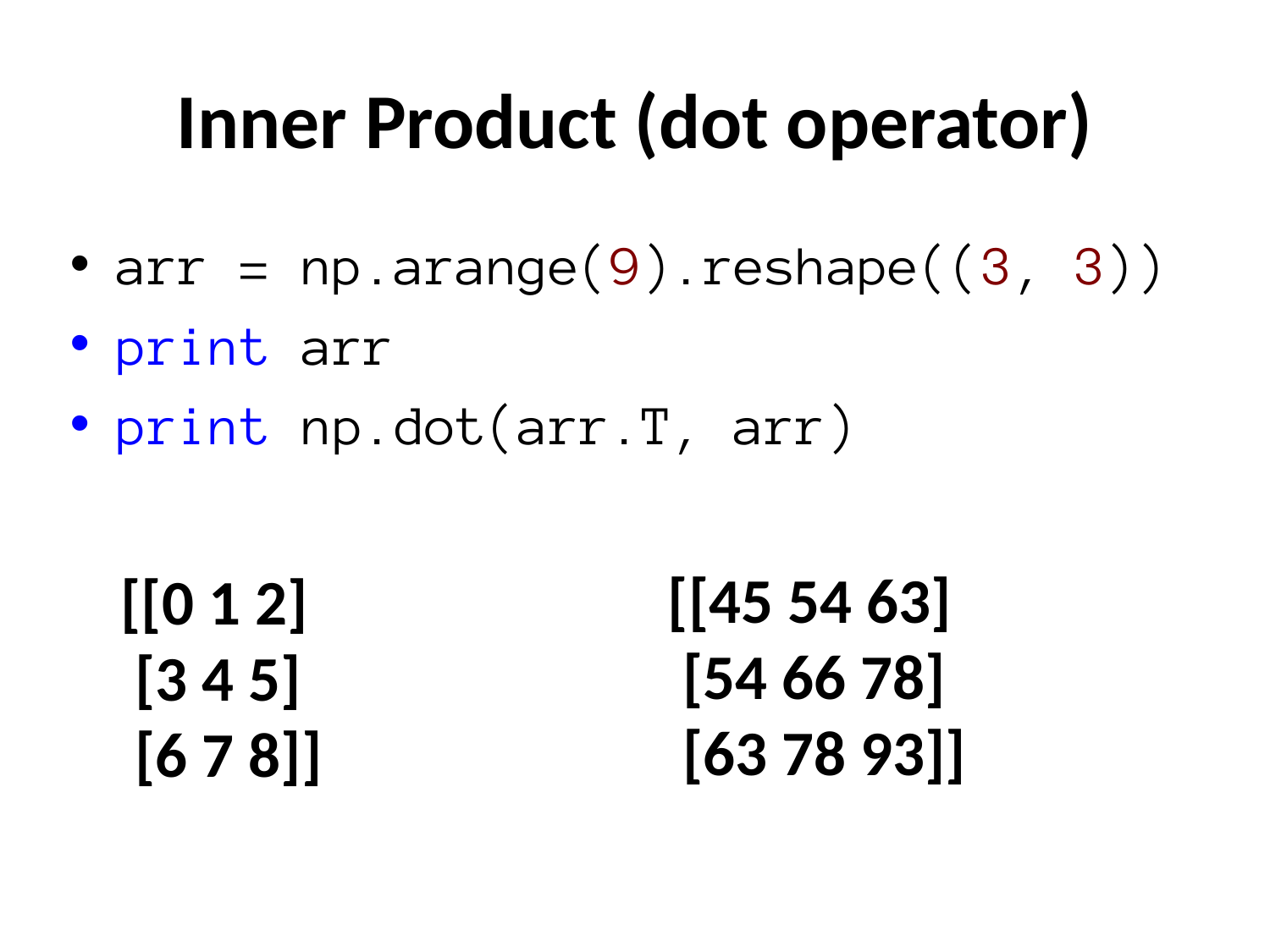

# Inner Product (dot operator)
arr = np.arange(9).reshape((3, 3))
print arr
print np.dot(arr.T, arr)
[[45 54 63]
 [54 66 78]
 [63 78 93]]
[[0 1 2]
 [3 4 5]
 [6 7 8]]